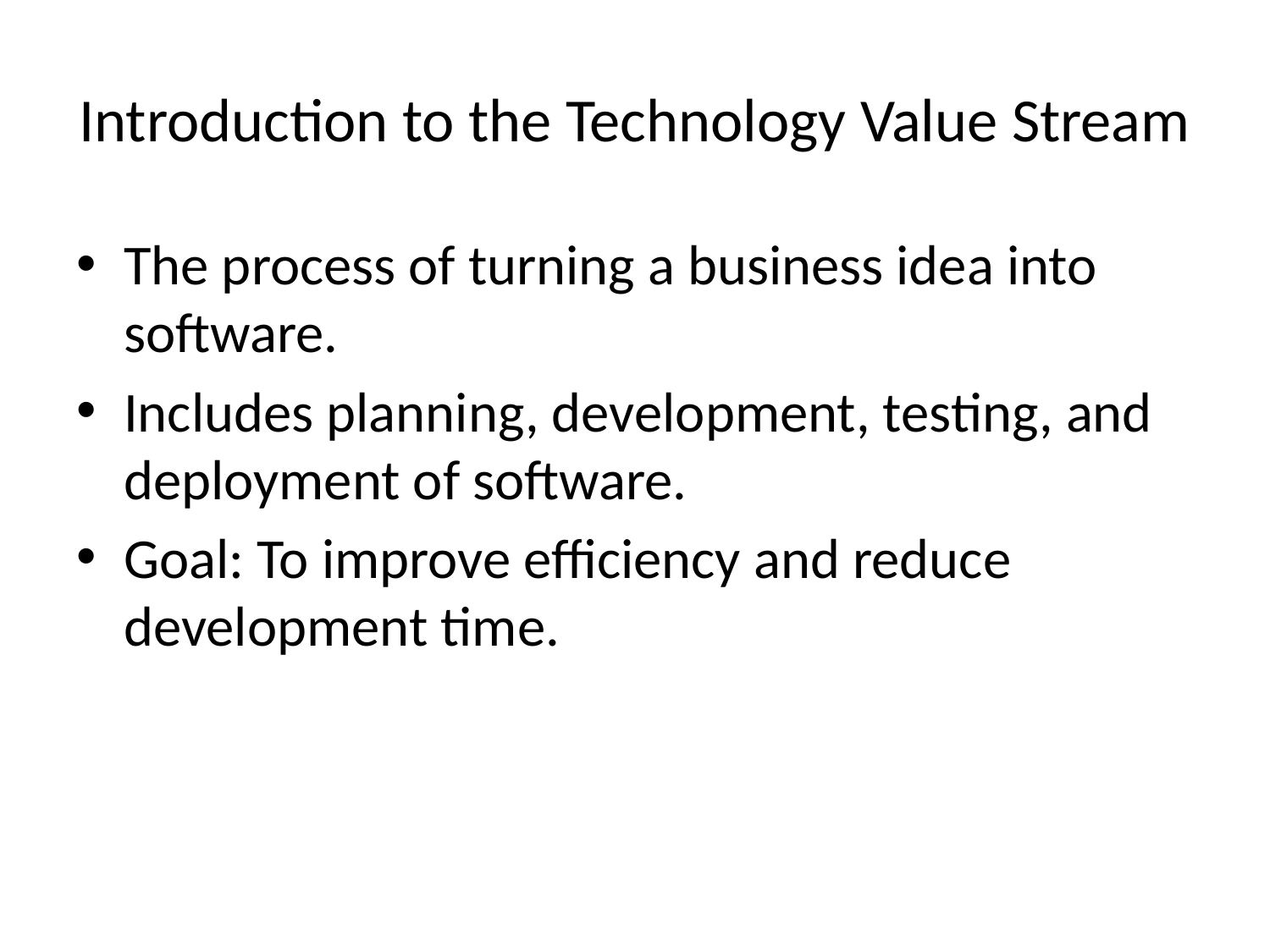

# Introduction to the Technology Value Stream
The process of turning a business idea into software.
Includes planning, development, testing, and deployment of software.
Goal: To improve efficiency and reduce development time.